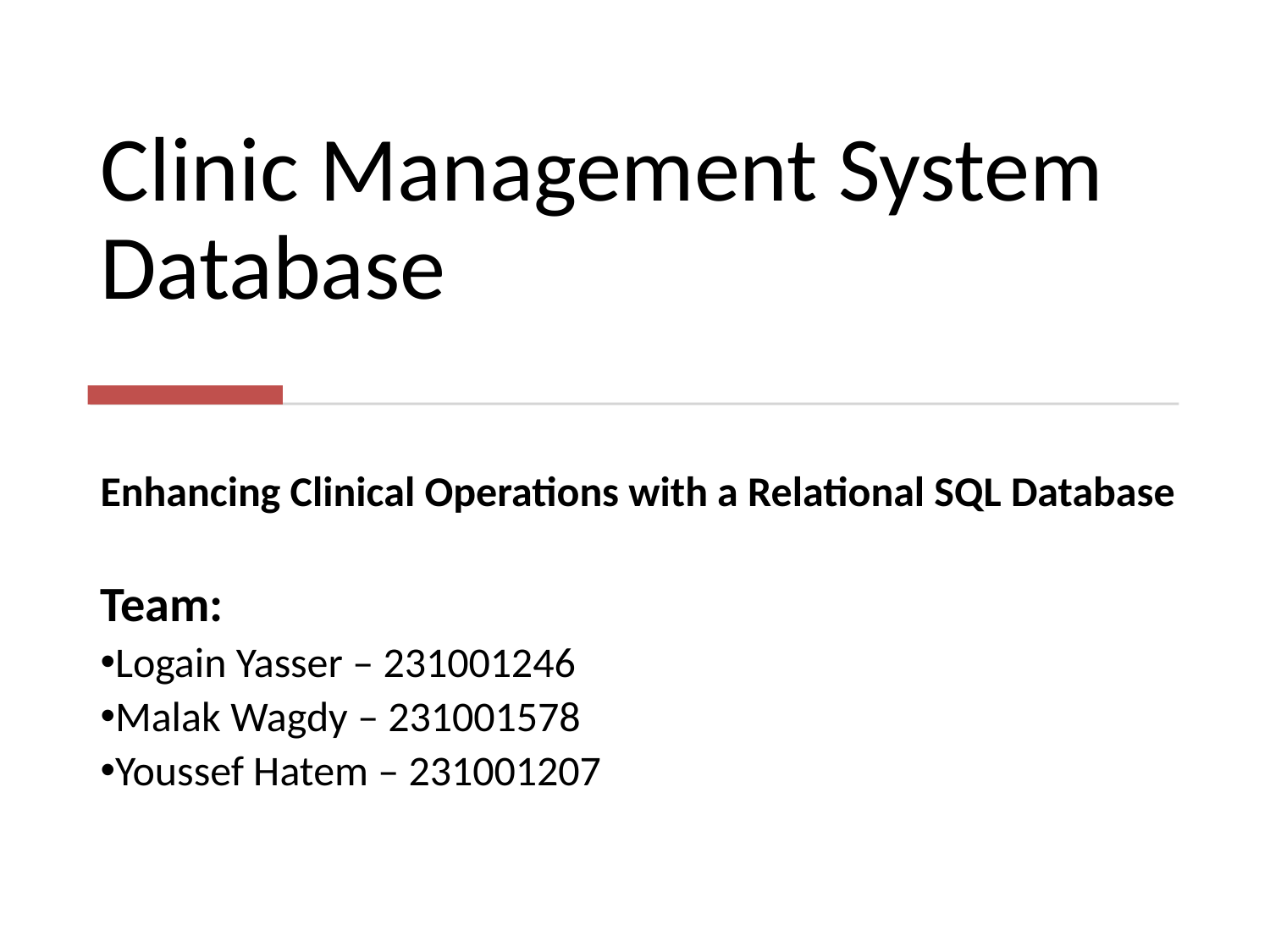

# Clinic Management System Database

Enhancing Clinical Operations with a Relational SQL Database

Team:
Logain Yasser – 231001246
Malak Wagdy – 231001578
Youssef Hatem – 231001207